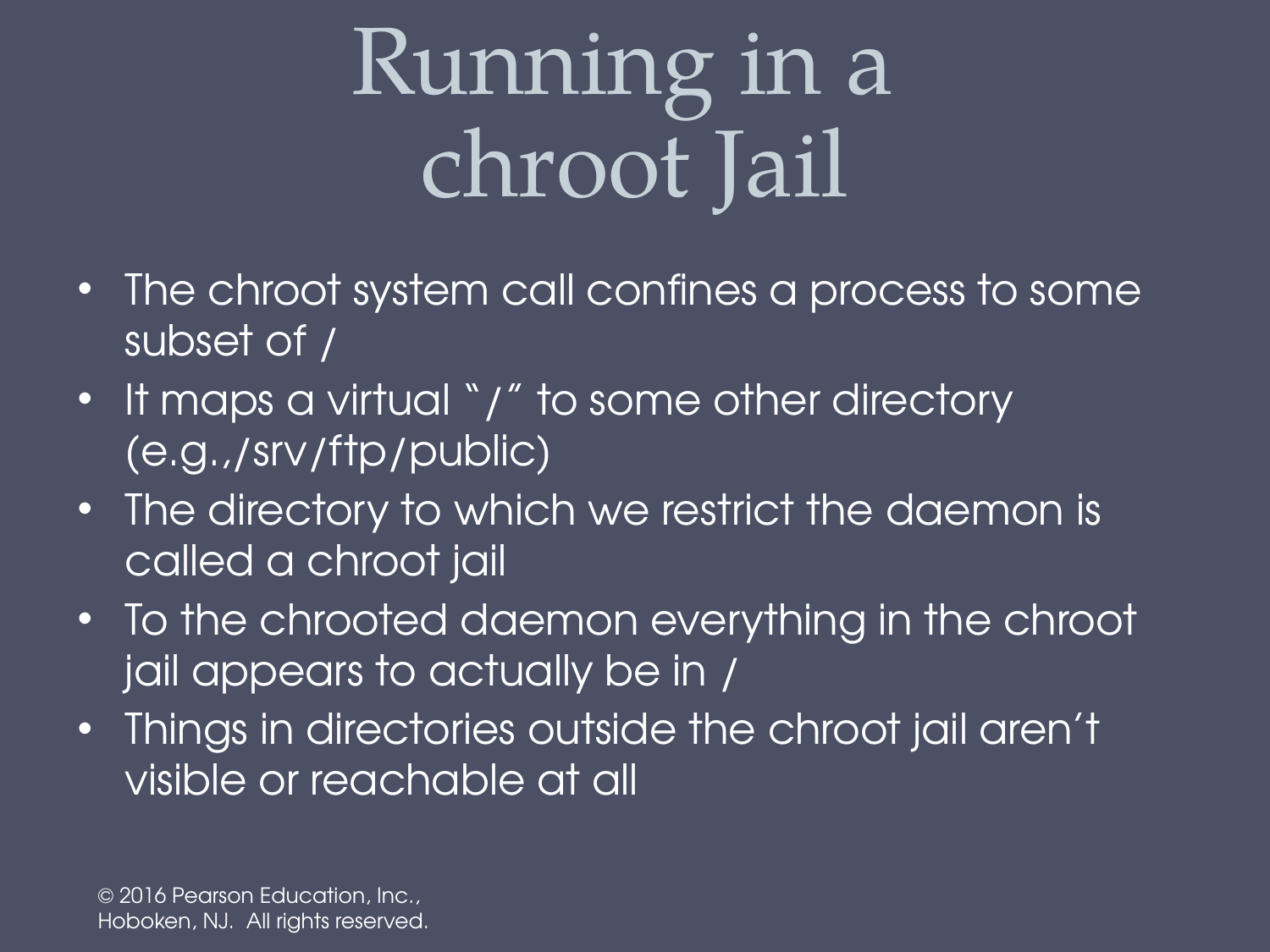

# Running in a chroot Jail
The chroot system call confines a process to some subset of /
It maps a virtual “/” to some other directory     (e.g.,/srv/ftp/public)
The directory to which we restrict the daemon is called a chroot jail
To the chrooted daemon everything in the chroot jail appears to actually be in /
Things in directories outside the chroot jail aren’t visible or reachable at all

© 2016 Pearson Education, Inc., Hoboken, NJ.  All rights reserved.